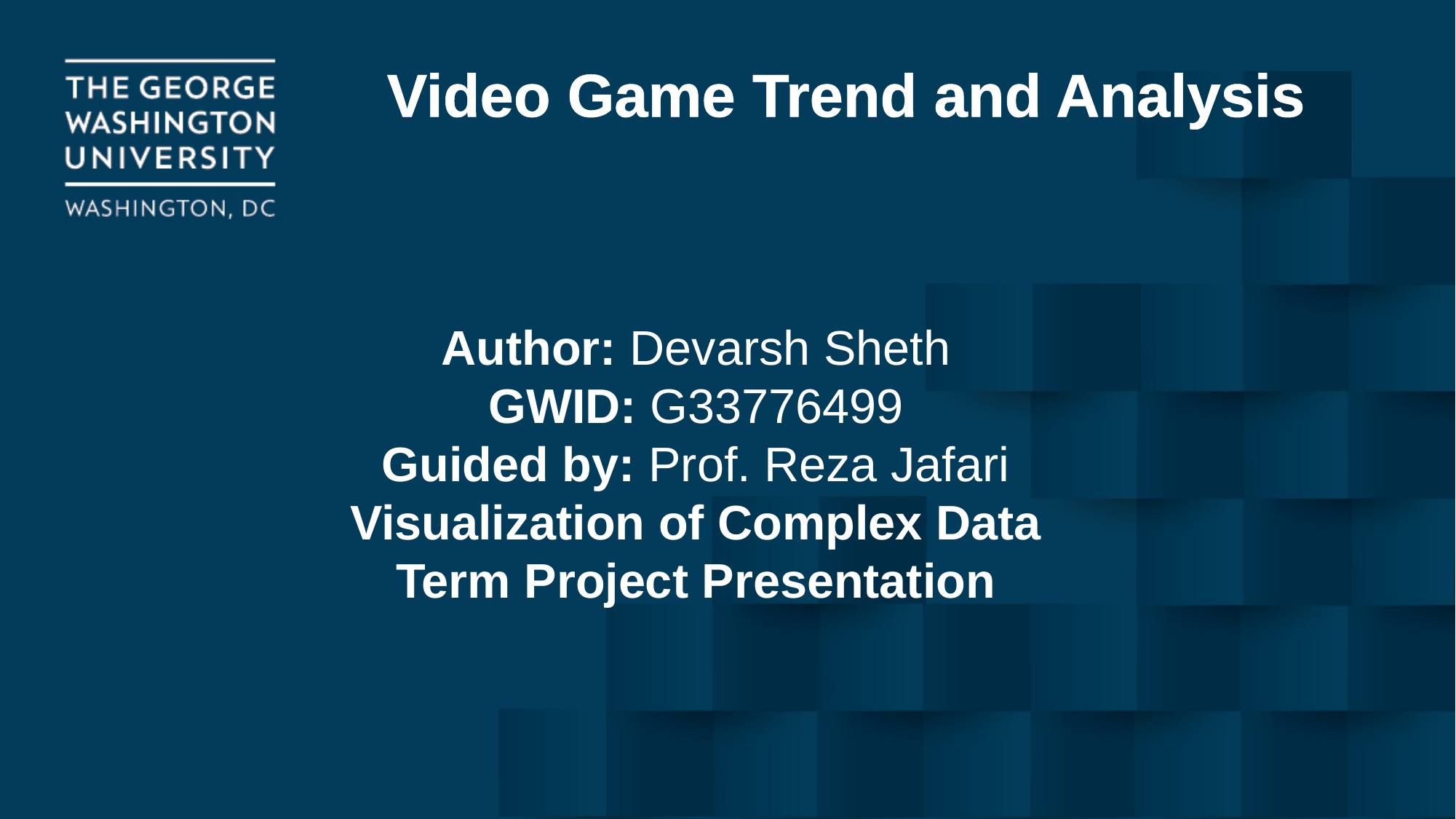

# Video Game Trend and Analysis
Author: Devarsh Sheth
GWID: G33776499
Guided by: Prof. Reza Jafari
Visualization of Complex Data
Term Project Presentation